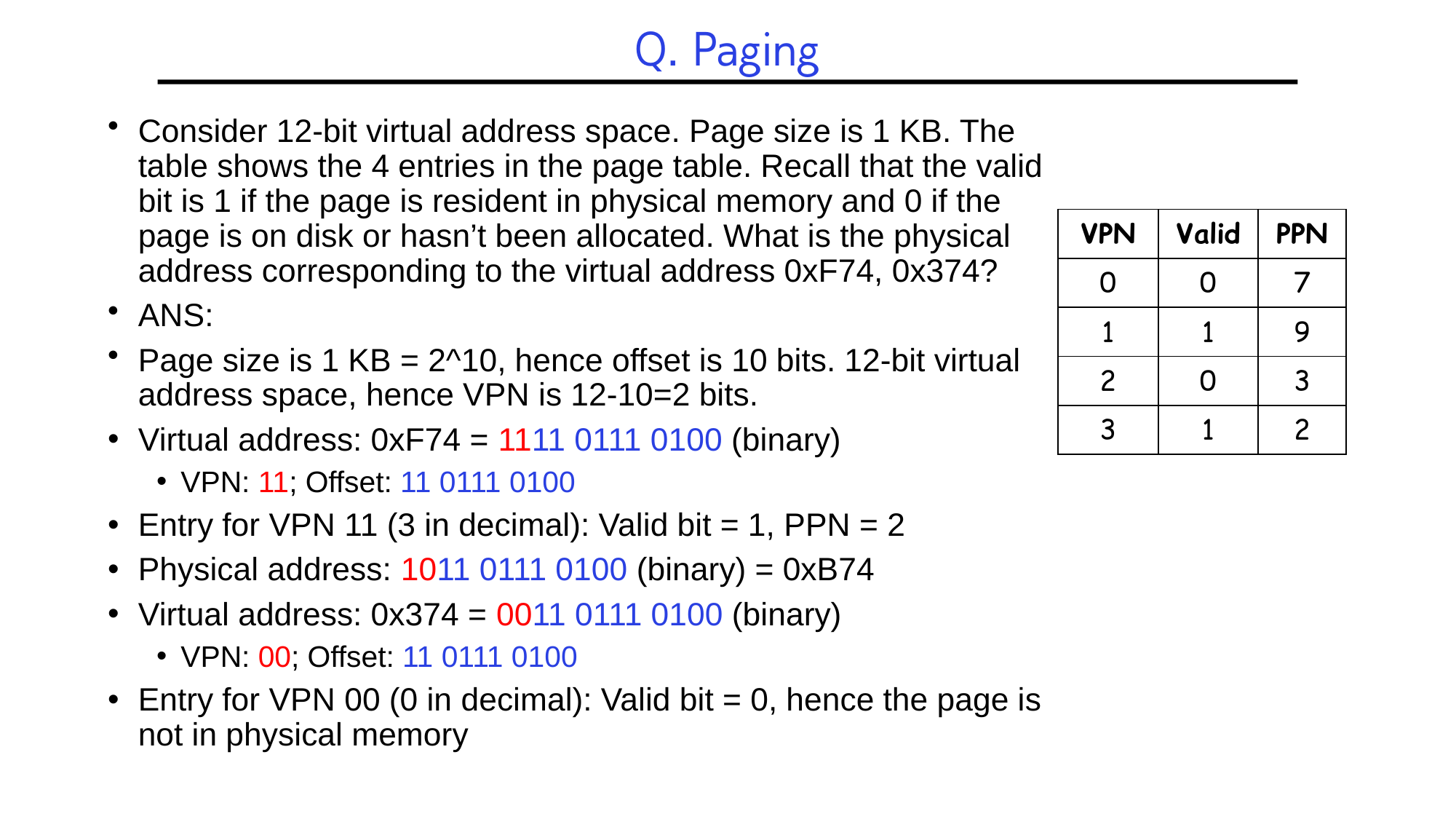

# Q. Paging
Consider 12-bit virtual address space. Page size is 1 KB. The table shows the 4 entries in the page table. Recall that the valid bit is 1 if the page is resident in physical memory and 0 if the page is on disk or hasn’t been allocated. What is the physical address corresponding to the virtual address 0xF74, 0x374?
ANS:
Page size is 1 KB = 2^10, hence offset is 10 bits. 12-bit virtual address space, hence VPN is 12-10=2 bits.
Virtual address: 0xF74 = 1111 0111 0100 (binary)
VPN: 11; Offset: 11 0111 0100
Entry for VPN 11 (3 in decimal): Valid bit = 1, PPN = 2
Physical address: 1011 0111 0100 (binary) = 0xB74
Virtual address: 0x374 = 0011 0111 0100 (binary)
VPN: 00; Offset: 11 0111 0100
Entry for VPN 00 (0 in decimal): Valid bit = 0, hence the page is not in physical memory
| VPN | Valid | PPN |
| --- | --- | --- |
| 0 | 0 | 7 |
| 1 | 1 | 9 |
| 2 | 0 | 3 |
| 3 | 1 | 2 |